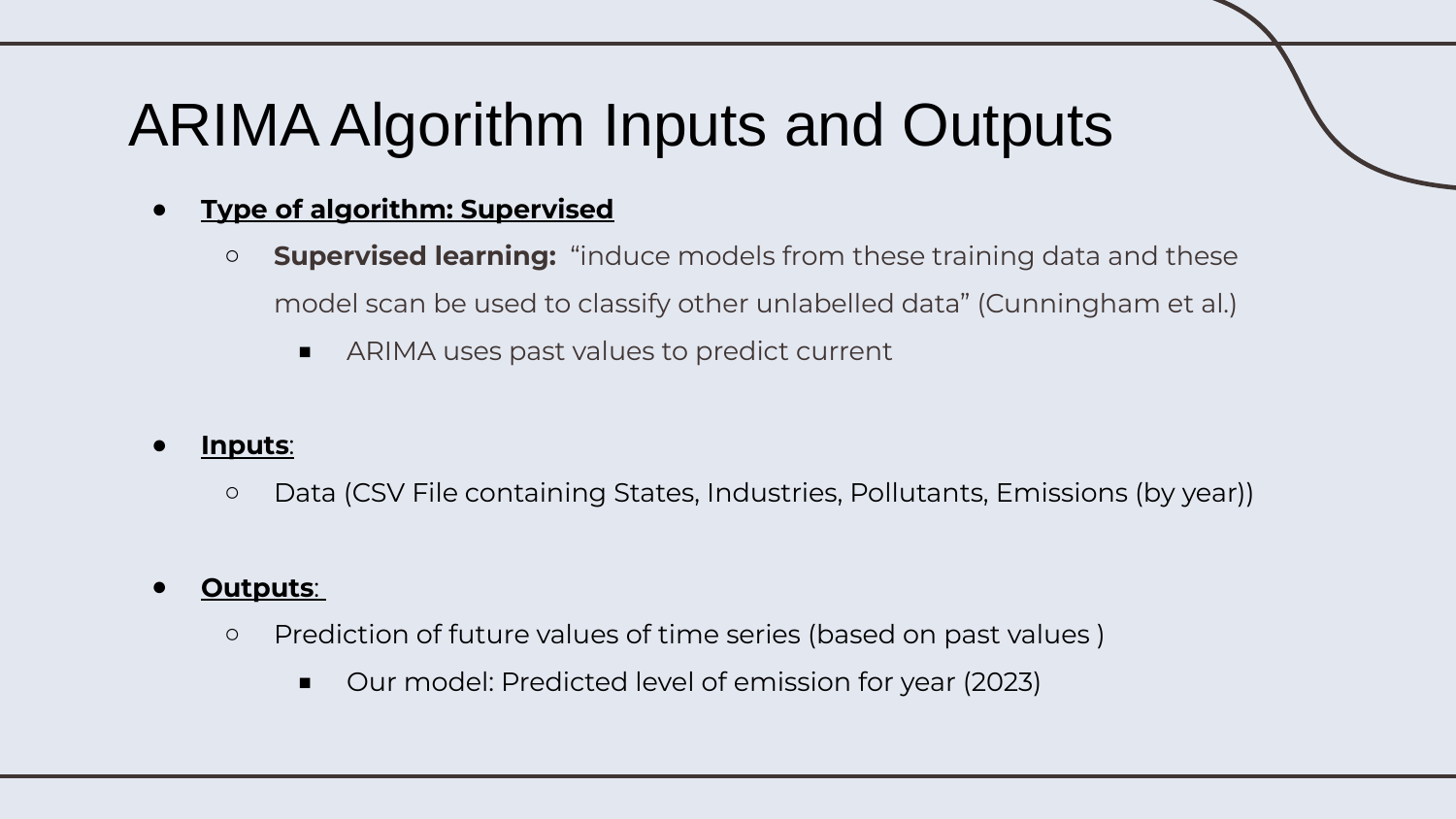

# ARIMA Algorithm Inputs and Outputs
Type of algorithm: Supervised
Supervised learning:  “induce models from these training data and these model scan be used to classify other unlabelled data” (Cunningham et al.)
ARIMA uses past values to predict current
Inputs:
Data (CSV File containing States, Industries, Pollutants, Emissions (by year))
Outputs:
Prediction of future values of time series (based on past values )
Our model: Predicted level of emission for year (2023)